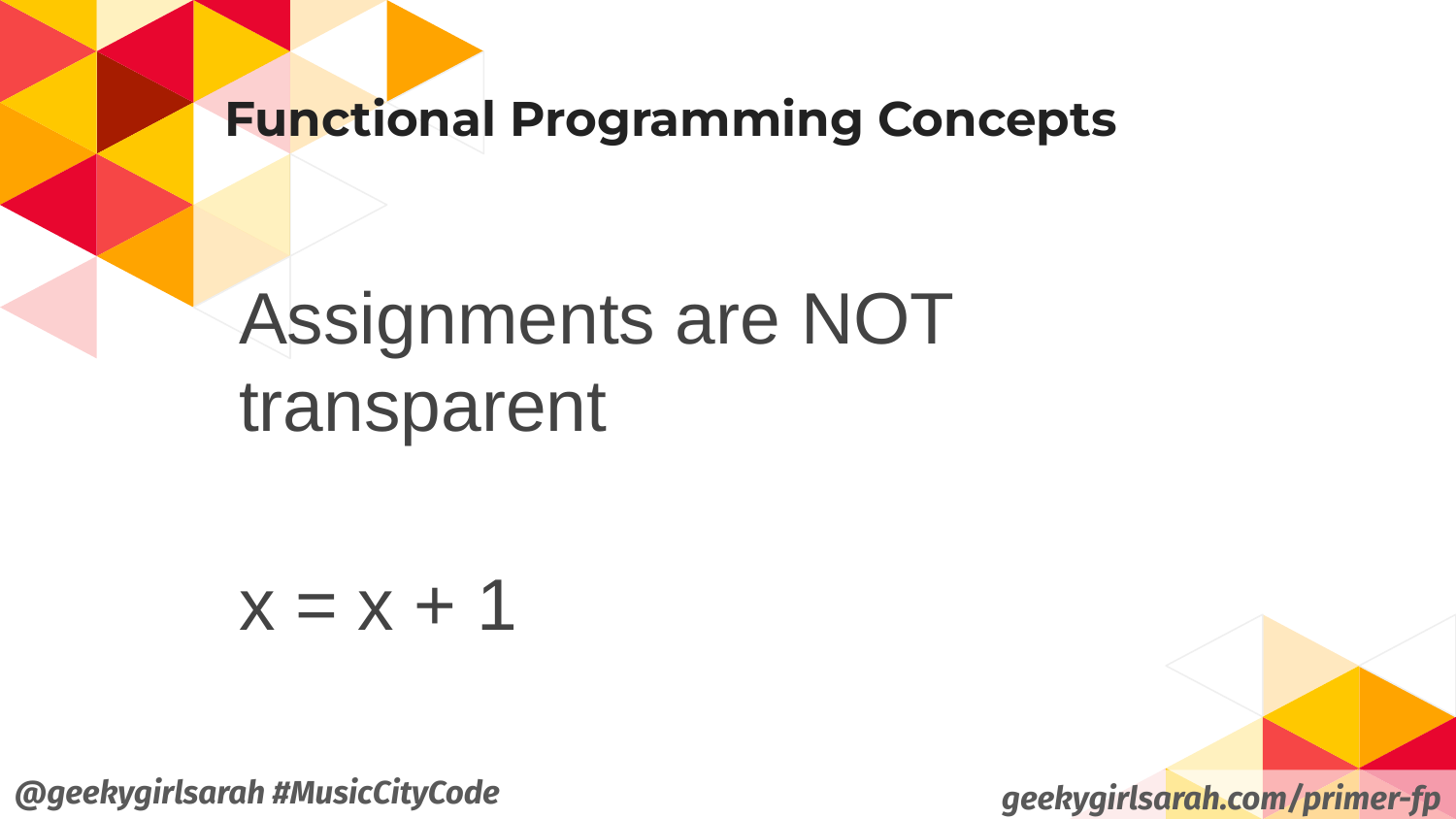

# Functional Programming Concepts
Assignments are NOT transparent

x = x + 1